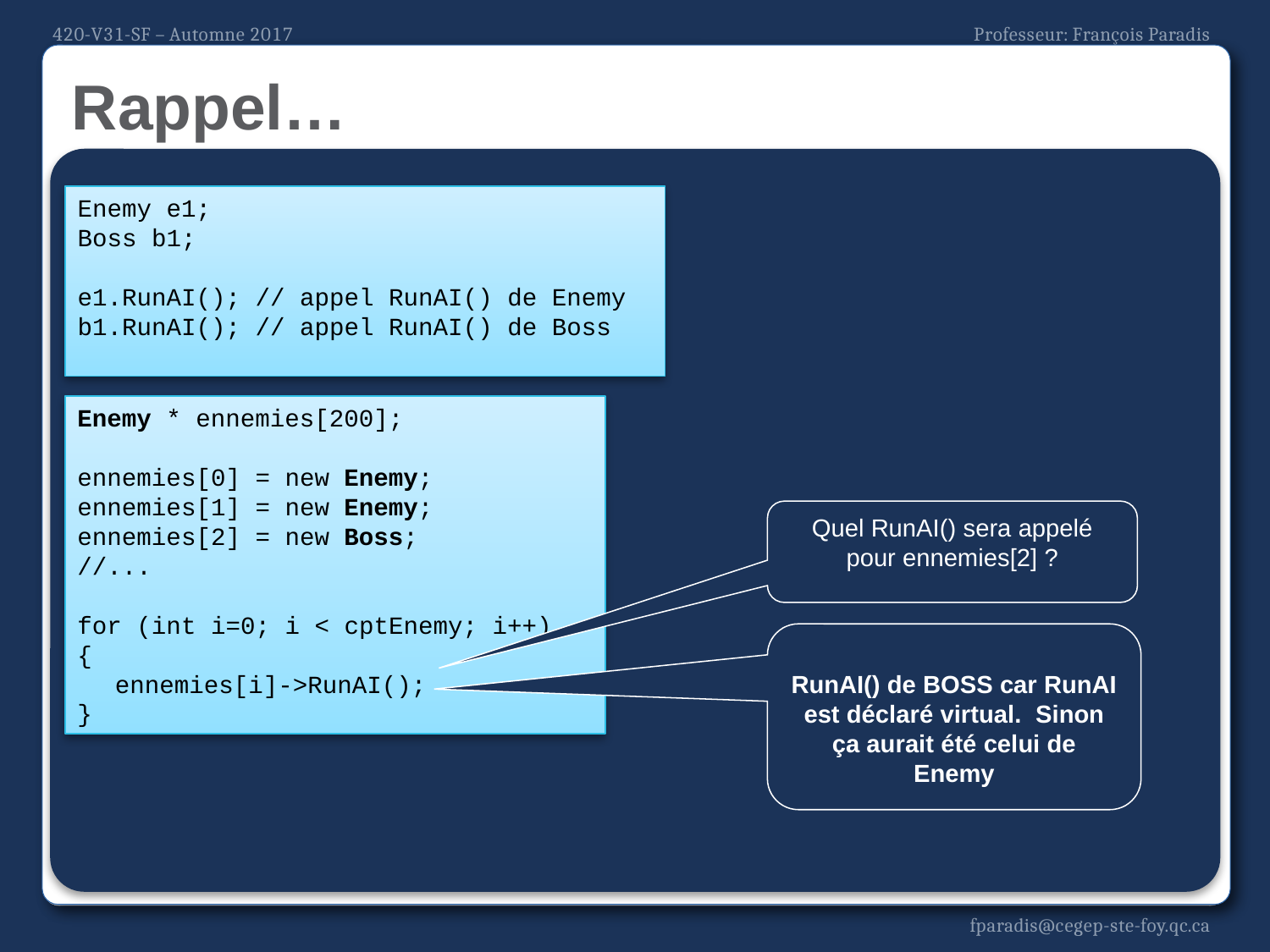

# Rappel…
Enemy e1;
Boss b1;

e1.RunAI(); // appel RunAI() de Enemy
b1.RunAI(); // appel RunAI() de Boss

Enemy * ennemies[200];

ennemies[0] = new Enemy;
ennemies[1] = new Enemy;
ennemies[2] = new Boss;
//...

for (int i=0; i < cptEnemy; i++)
{
	ennemies[i]->RunAI();
}

Quel RunAI() sera appelé pour ennemies[2] ?

RunAI() de BOSS car RunAI est déclaré virtual.  Sinon ça aurait été celui de Enemy